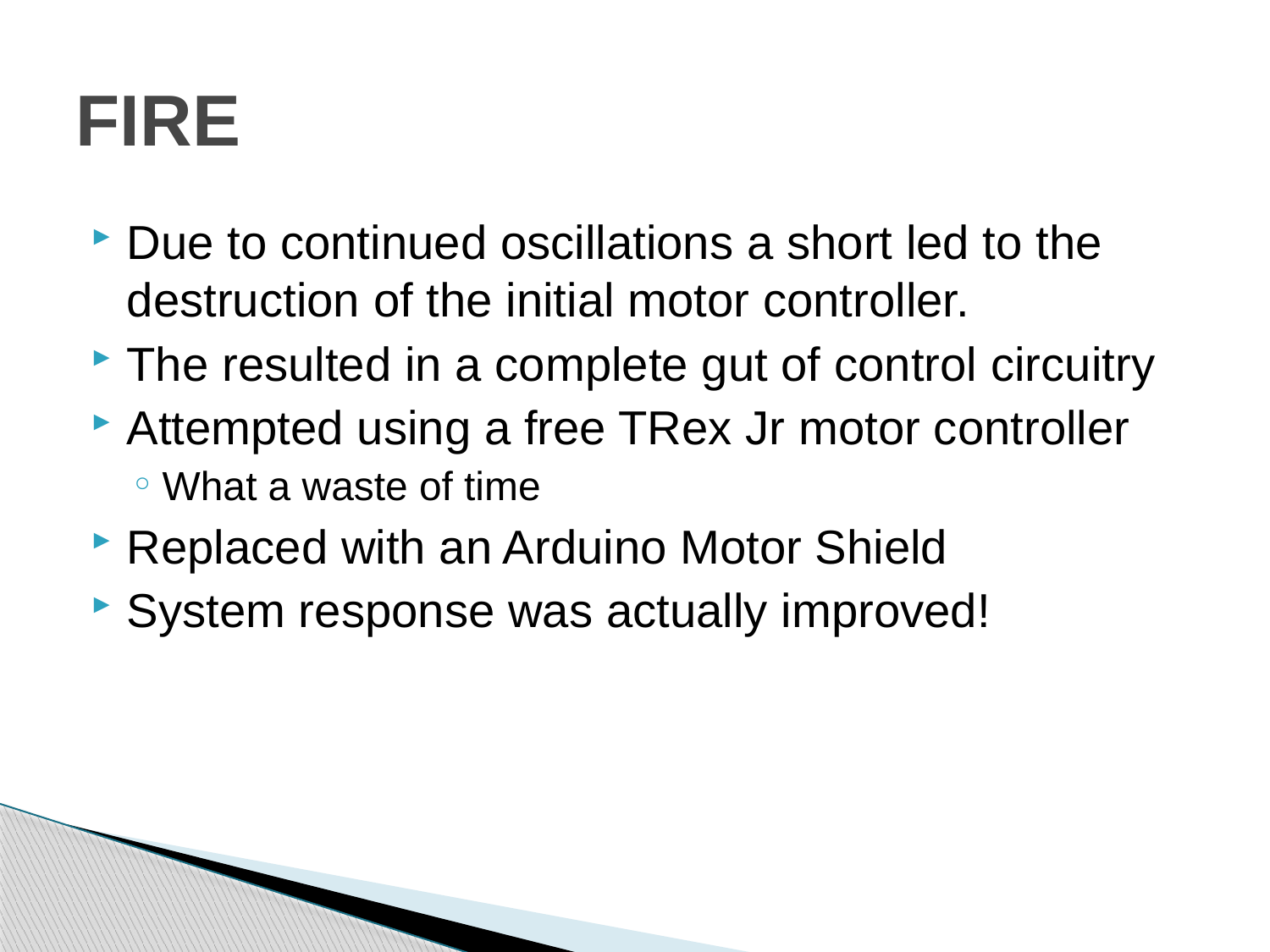

# FIRE
Due to continued oscillations a short led to the destruction of the initial motor controller.
The resulted in a complete gut of control circuitry
Attempted using a free TRex Jr motor controller
What a waste of time
Replaced with an Arduino Motor Shield
System response was actually improved!